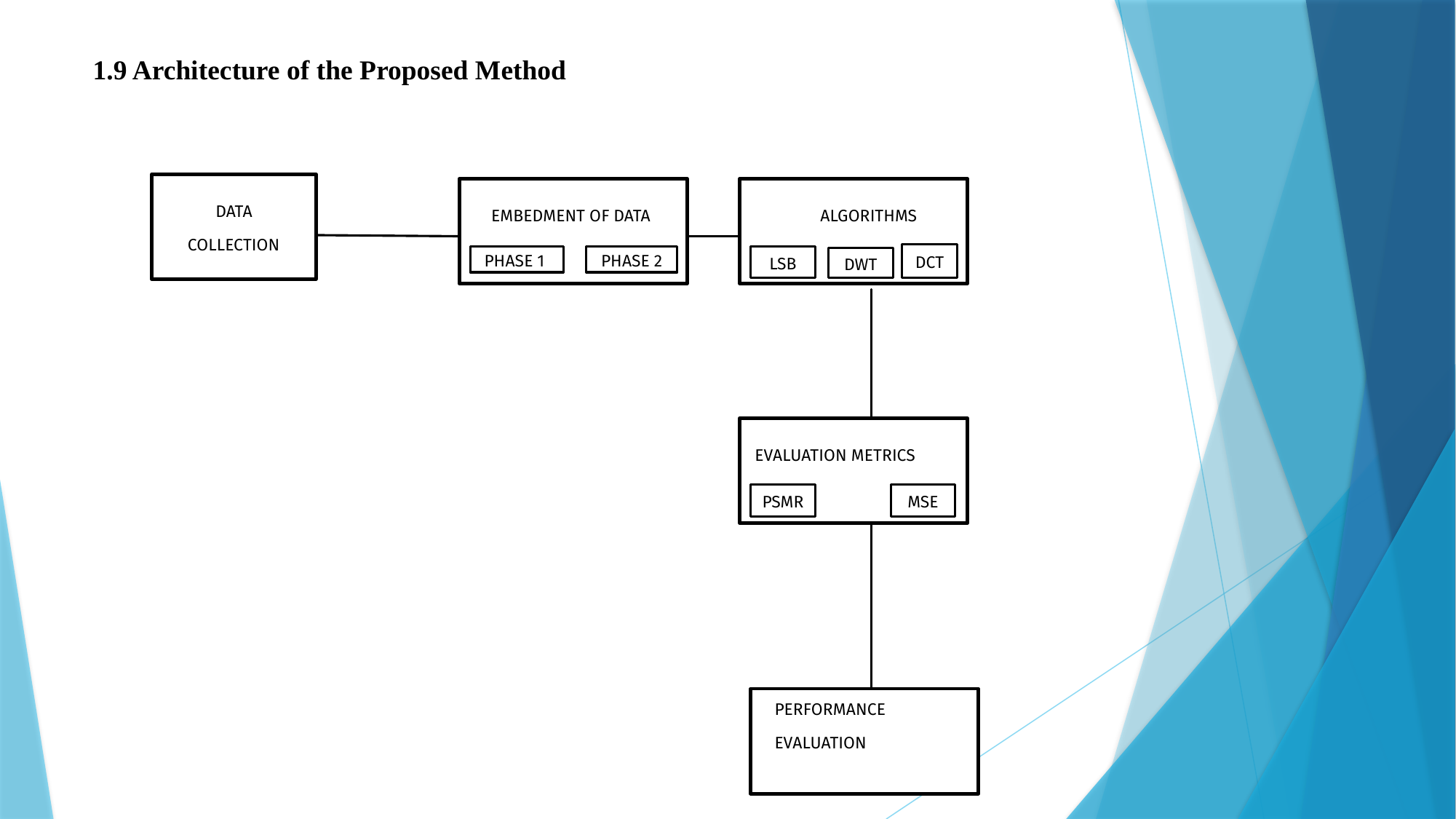

1.9 Architecture of the Proposed Method
DATA
COLLECTION
EMBEDMENT OF DATA

                ALGORITHMS

DCT
PHASE 1
PHASE 2
LSB
DWT

 EVALUATION METRICS

PSMR
MSE

   PERFORMANCE
   EVALUATION